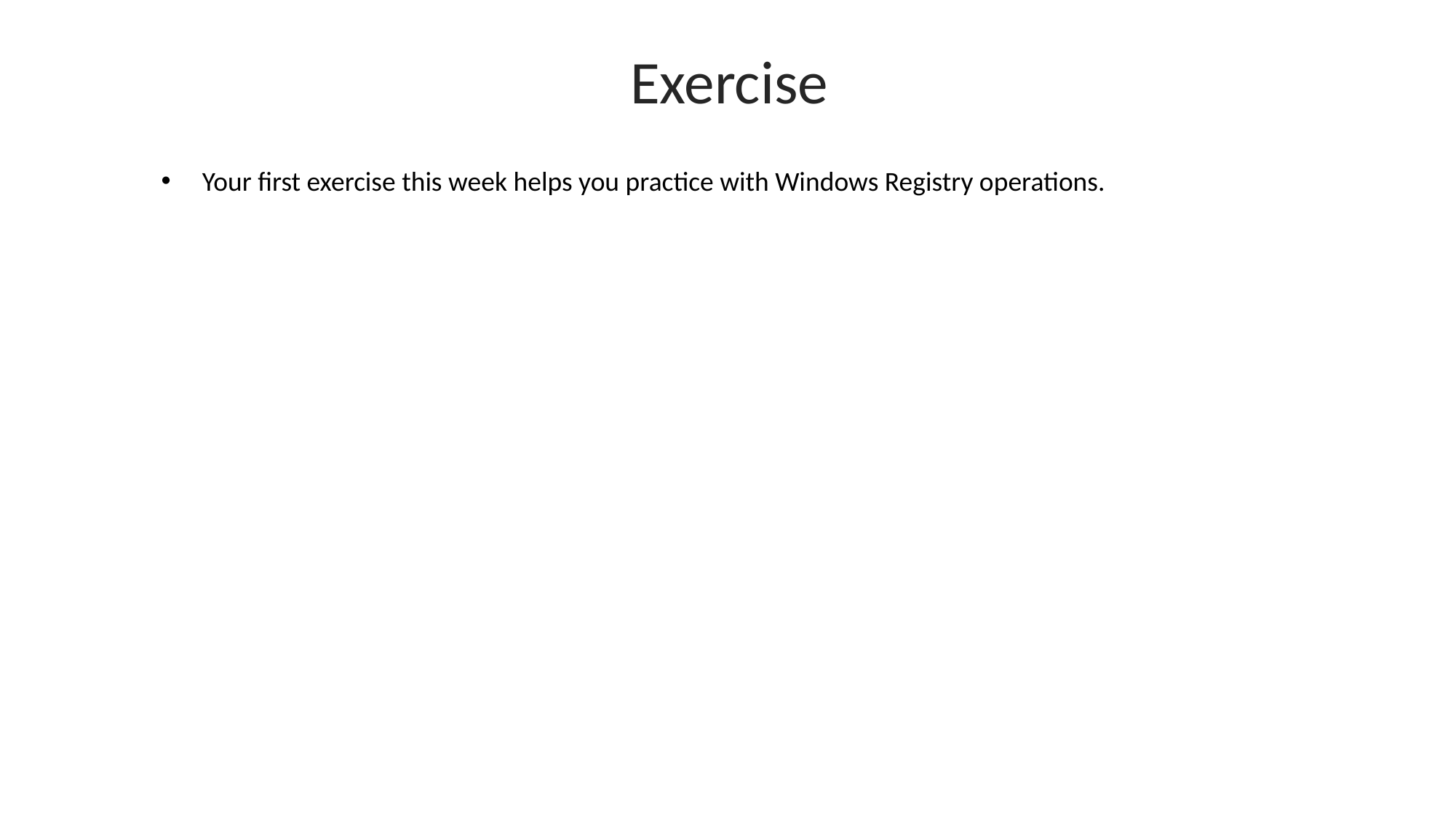

Exercise

Your first exercise this week helps you practice with Windows Registry operations.